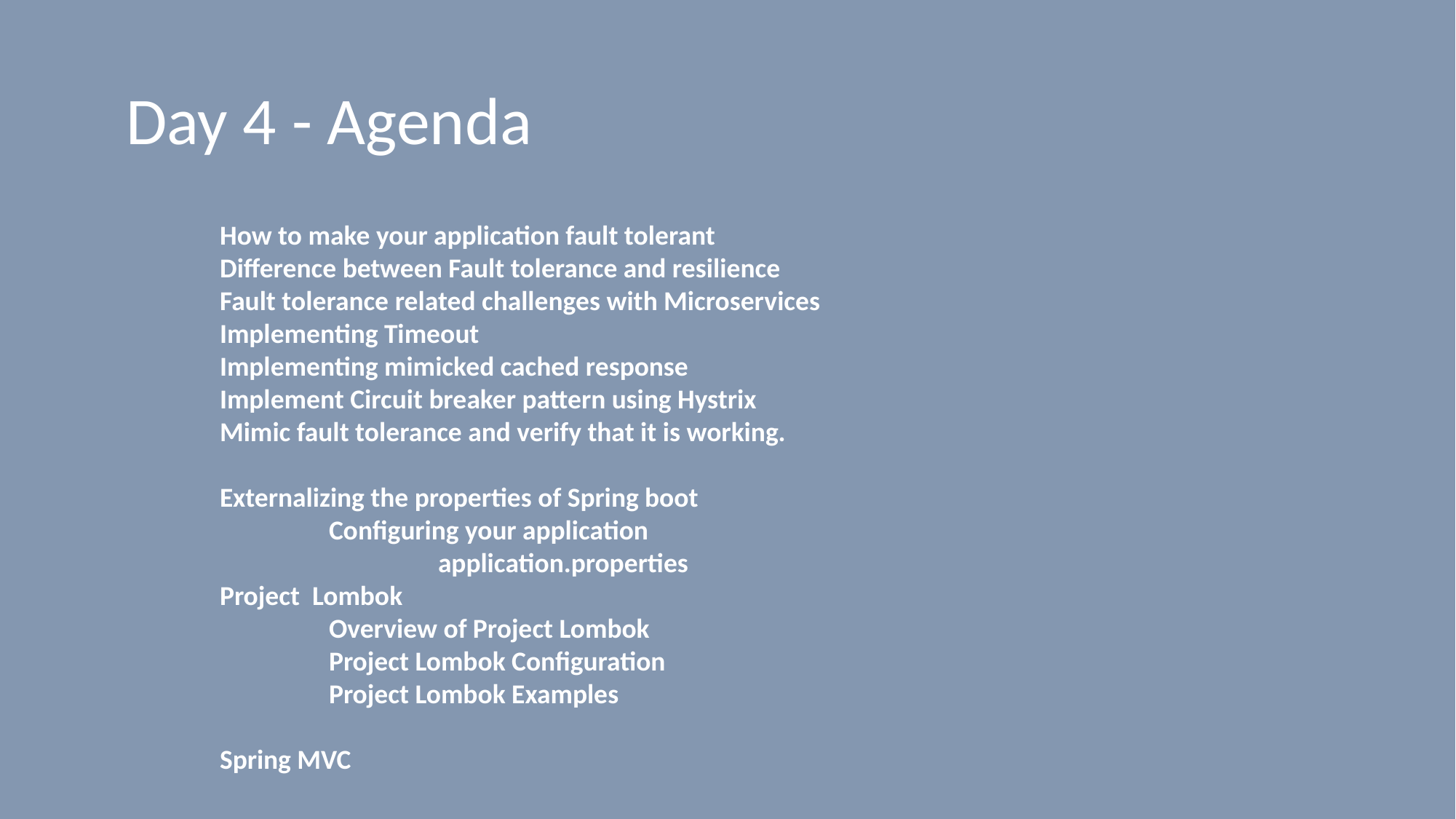

# Day 4 - Agenda
	How to make your application fault tolerant
	Difference between Fault tolerance and resilience
	Fault tolerance related challenges with Microservices
	Implementing Timeout
	Implementing mimicked cached response
	Implement Circuit breaker pattern using Hystrix
	Mimic fault tolerance and verify that it is working.

	Externalizing the properties of Spring boot
		Configuring your application
			application.properties
	Project  Lombok
		Overview of Project Lombok
		Project Lombok Configuration
		Project Lombok Examples

	Spring MVC